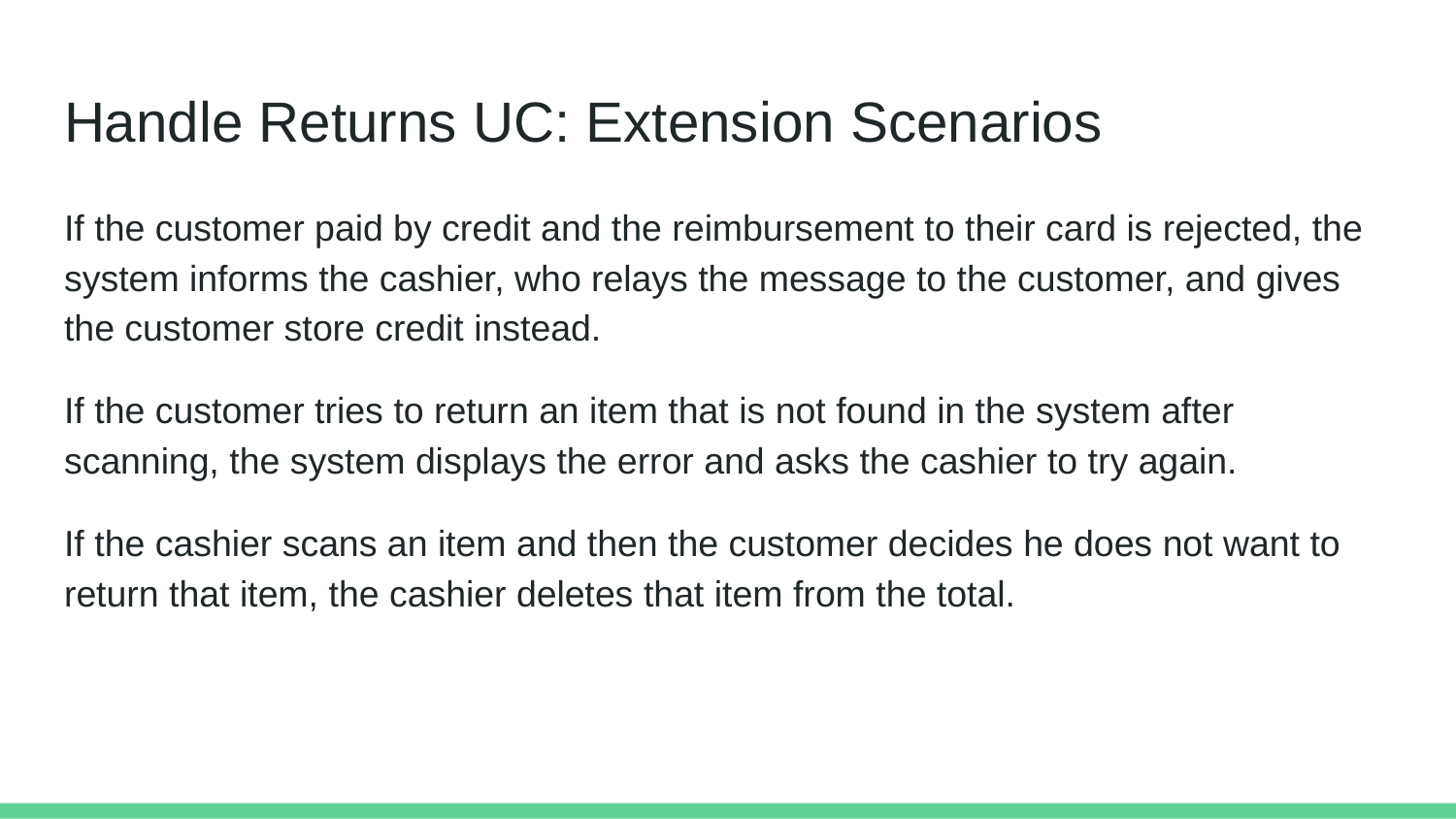

# Handle Returns UC: Extension Scenarios
If the customer paid by credit and the reimbursement to their card is rejected, the system informs the cashier, who relays the message to the customer, and gives the customer store credit instead.
If the customer tries to return an item that is not found in the system after scanning, the system displays the error and asks the cashier to try again.
If the cashier scans an item and then the customer decides he does not want to return that item, the cashier deletes that item from the total.